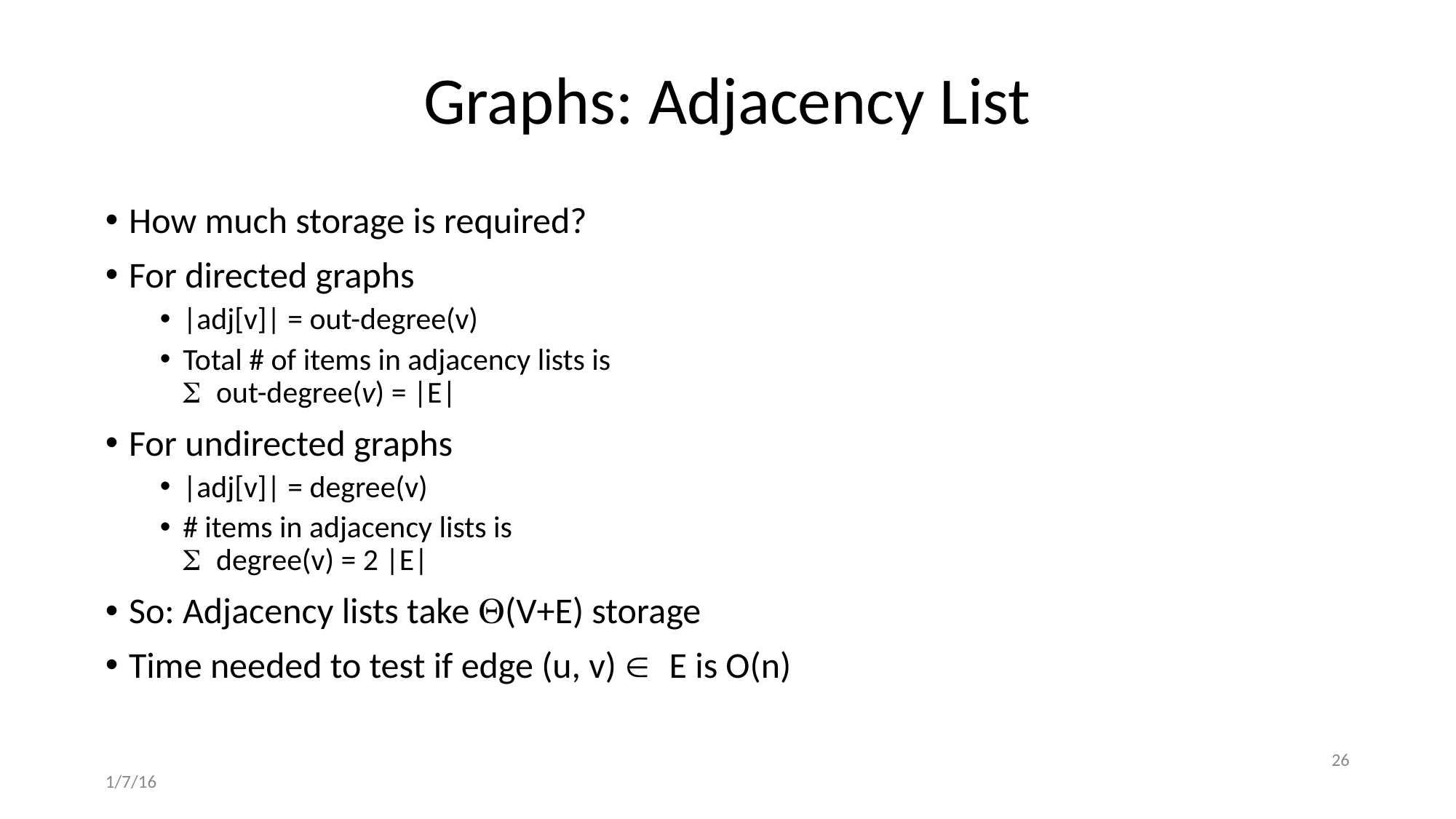

# Graphs: Adjacency List
How much storage is required?
For directed graphs
|adj[v]| = out-degree(v)
Total # of items in adjacency lists is
Σ out-degree(v) = |E|
For undirected graphs
|adj[v]| = degree(v)
# items in adjacency lists is Σ degree(v) = 2 |E|
So: Adjacency lists take Θ(V+E) storage
Time needed to test if edge (u, v) ∈ E is O(n)
26

1/7/16